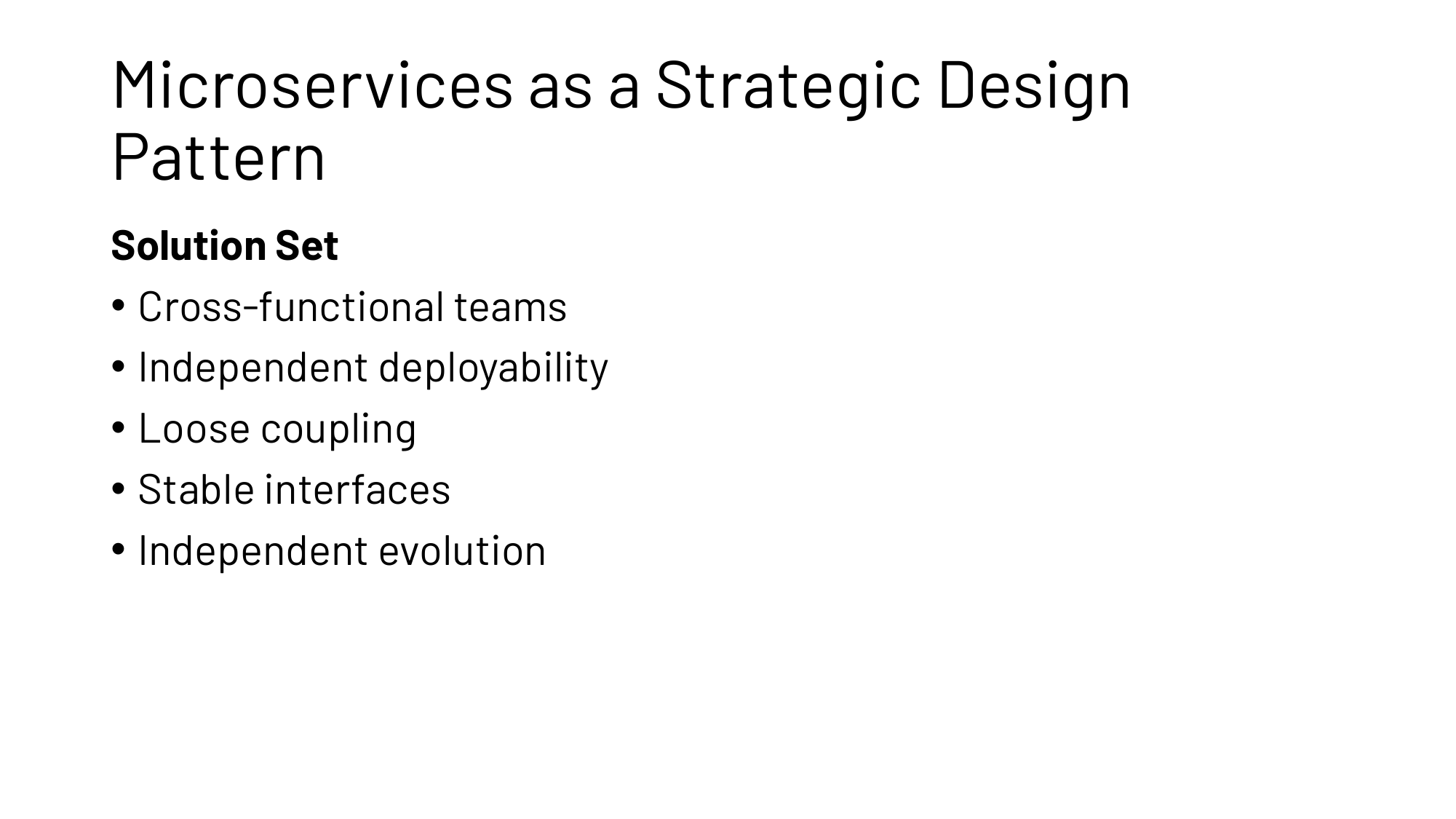

# Microservices as a Strategic Design Pattern
Solution Set
Cross-functional teams
Independent deployability
Loose coupling
Stable interfaces
Independent evolution